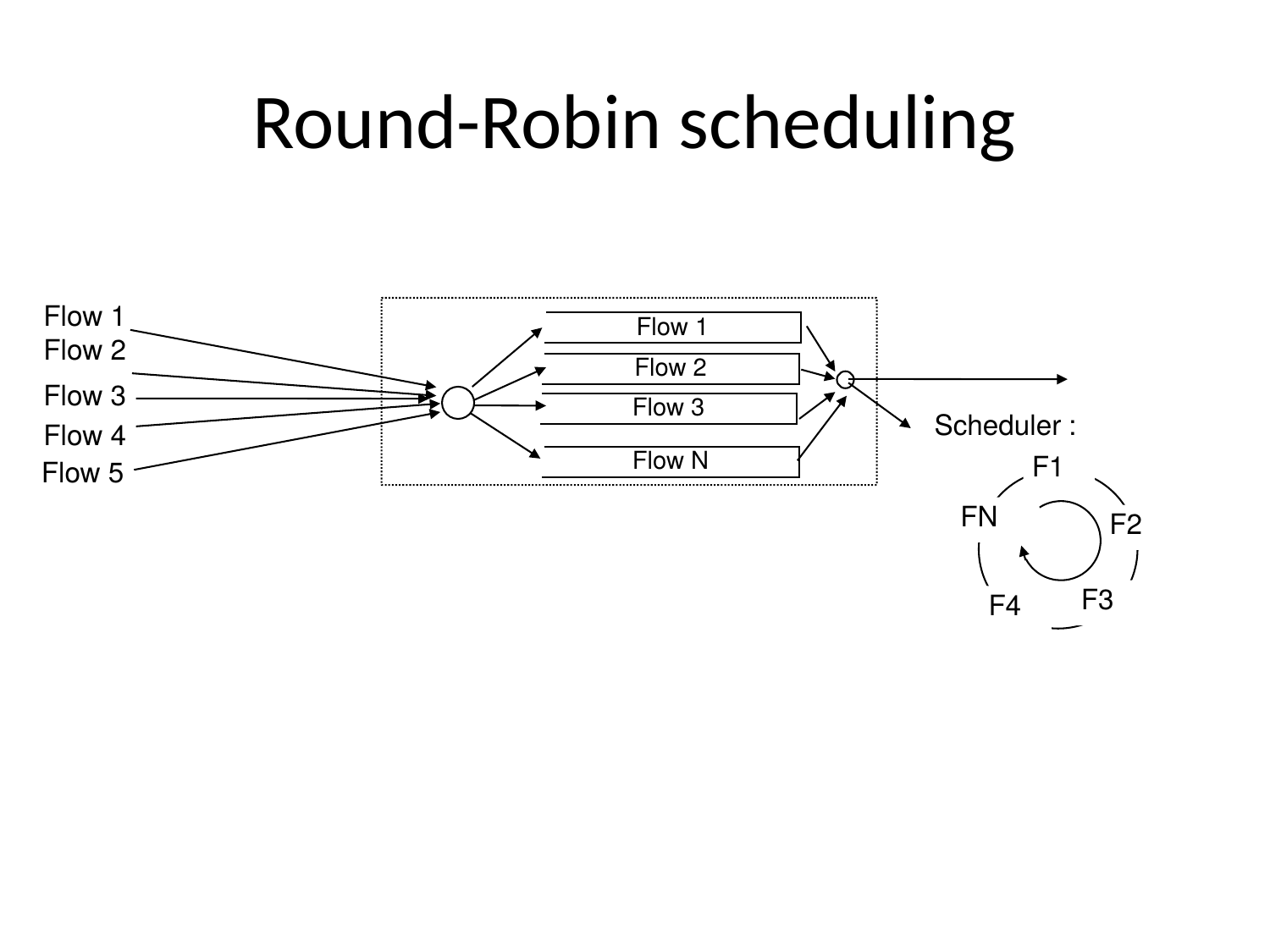

# Round-Robin scheduling

Flow 1

Flow 1

Flow 2

Flow 2

Flow 3

Flow 3

Scheduler :

Flow 4

Flow N

F1
Flow 5

FN

F2

F3

F4